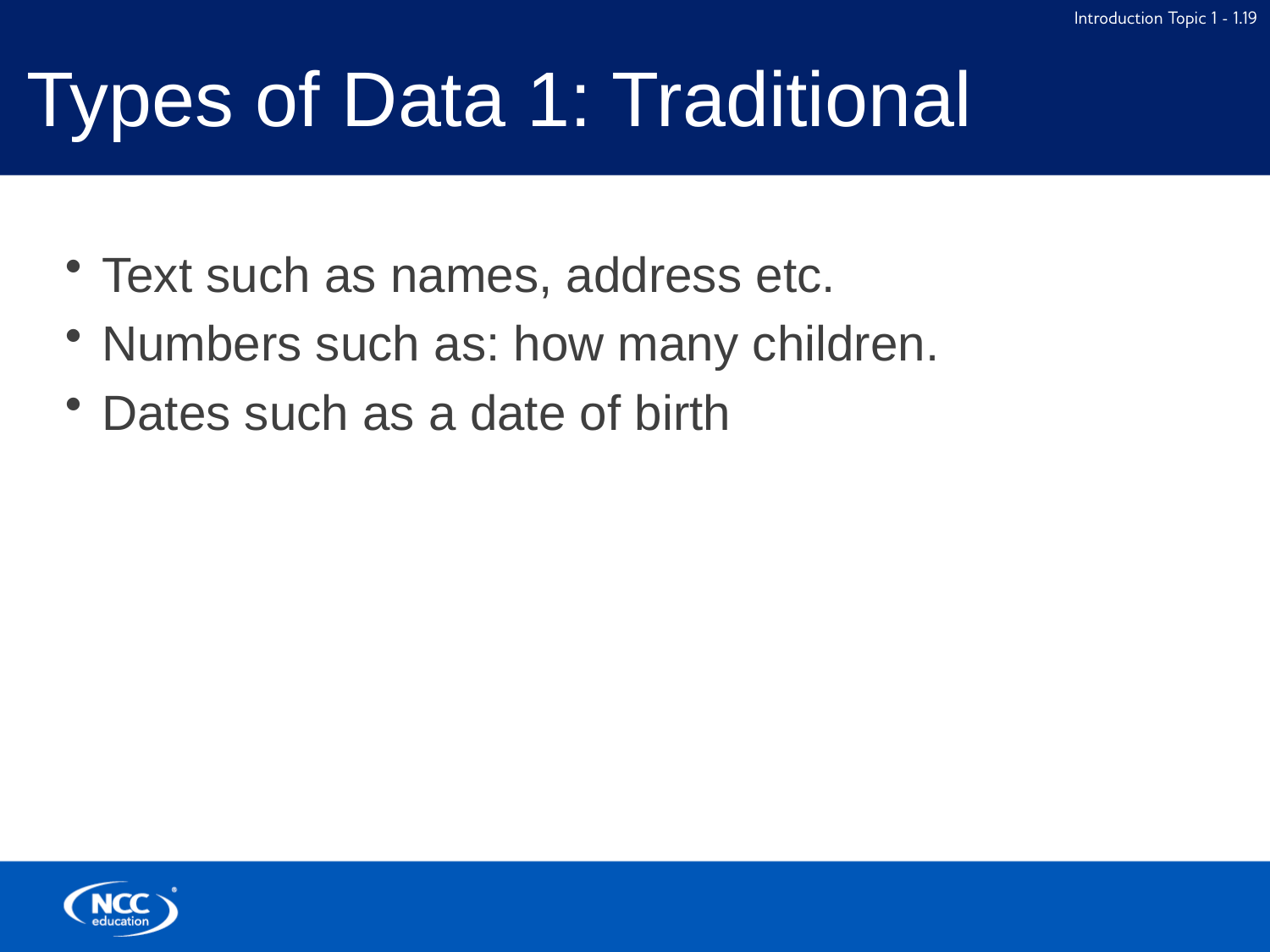

# Types of Data 1: Traditional
Text such as names, address etc.
Numbers such as: how many children.
Dates such as a date of birth